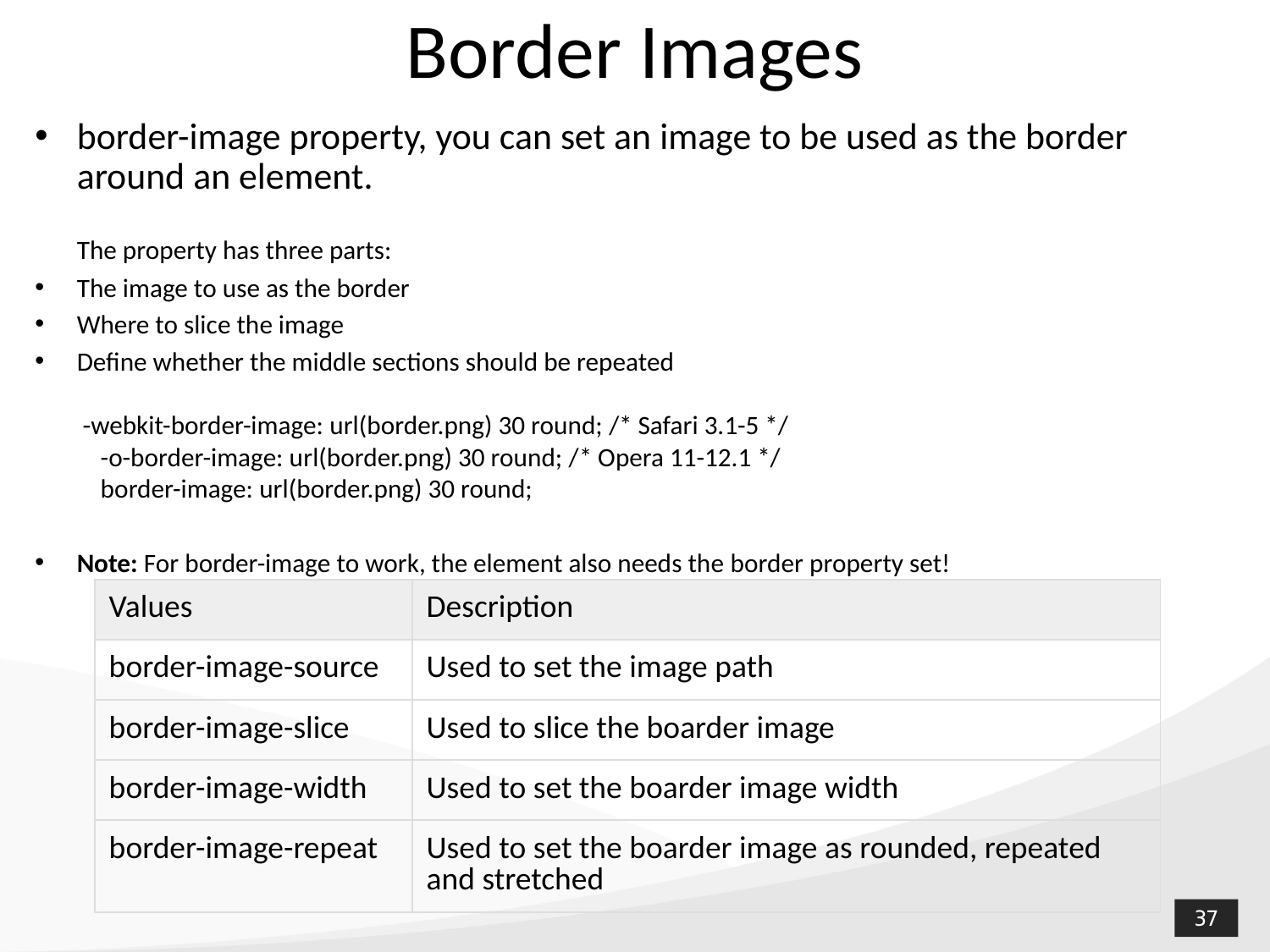

# Border Images
border-image property, you can set an image to be used as the border around an element.
The property has three parts:
The image to use as the border
Where to slice the image
Define whether the middle sections should be repeated 
 -webkit-border-image: url(border.png) 30 round; /* Safari 3.1-5 */
    -o-border-image: url(border.png) 30 round; /* Opera 11-12.1 */
    border-image: url(border.png) 30 round;

Note: For border-image to work, the element also needs the border property set!

| Values | Description |
| --- | --- |
| border-image-source | Used to set the image path |
| border-image-slice | Used to slice the boarder image |
| border-image-width | Used to set the boarder image width |
| border-image-repeat | Used to set the boarder image as rounded, repeated and stretched |